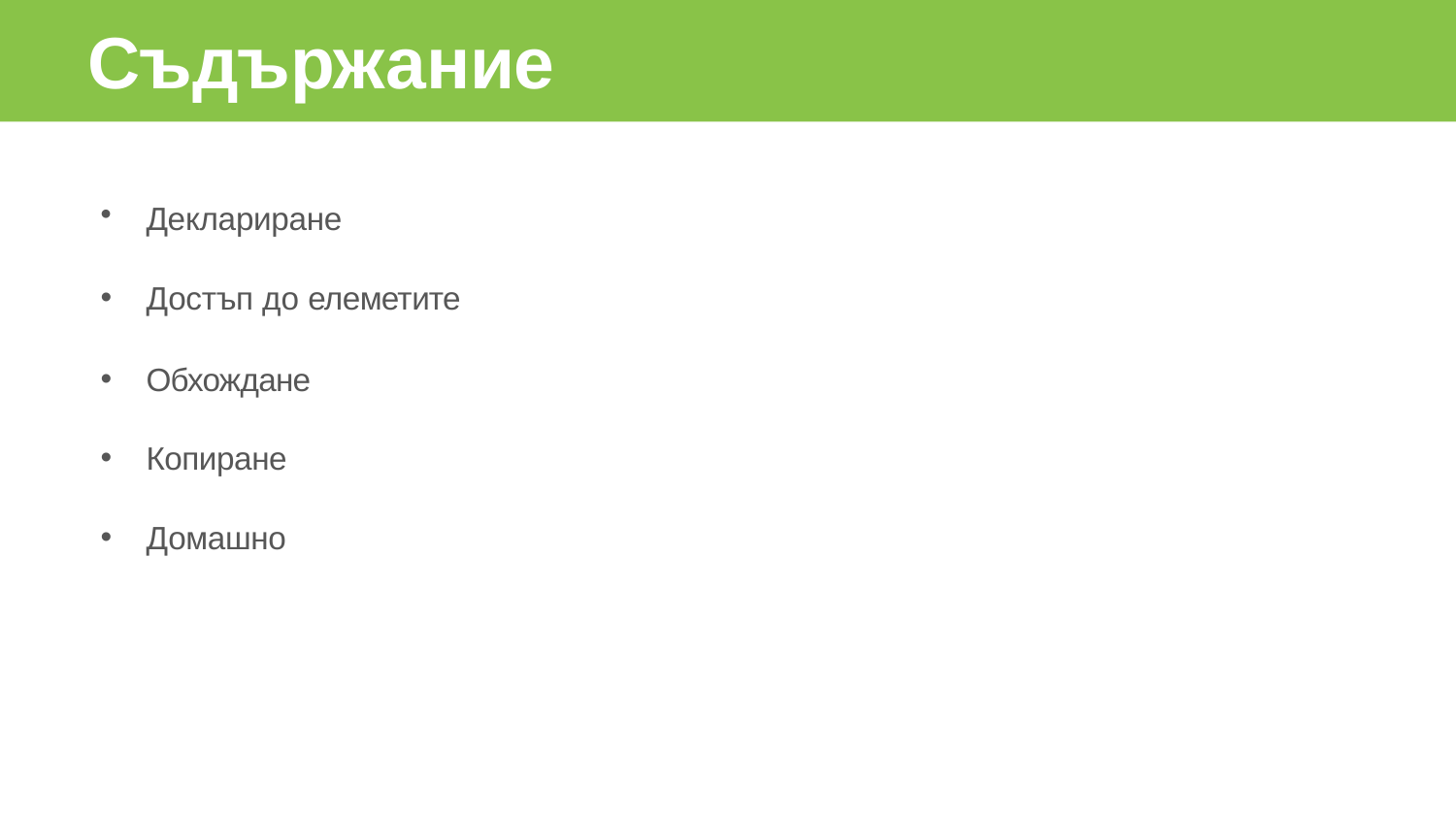

# Съдържание
Деклариране

Достъп до елеметите

Обхождане

Копиране

Домашно